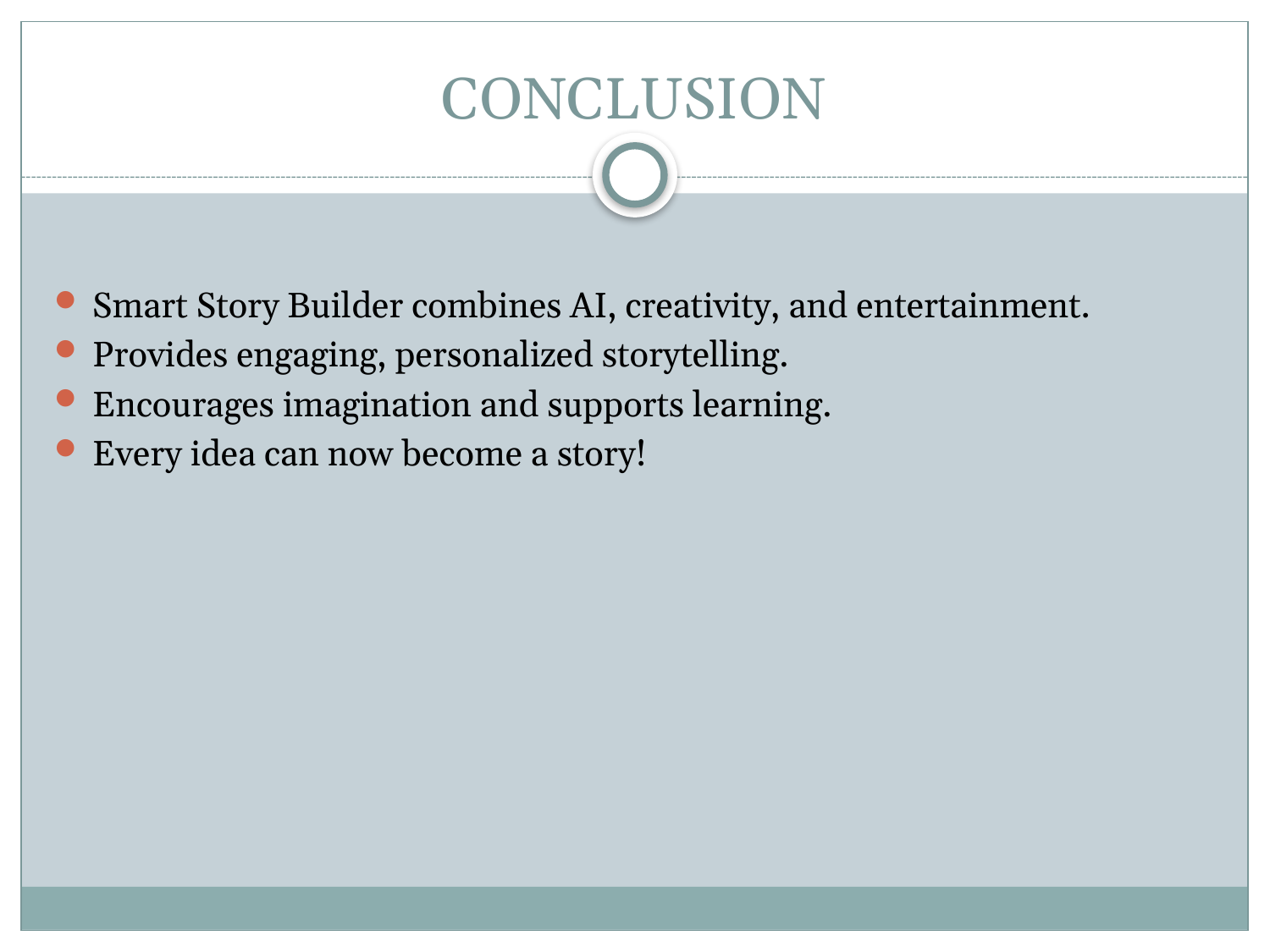

# CONCLUSION

Smart Story Builder combines AI, creativity, and entertainment.
Provides engaging, personalized storytelling.
Encourages imagination and supports learning.
Every idea can now become a story!